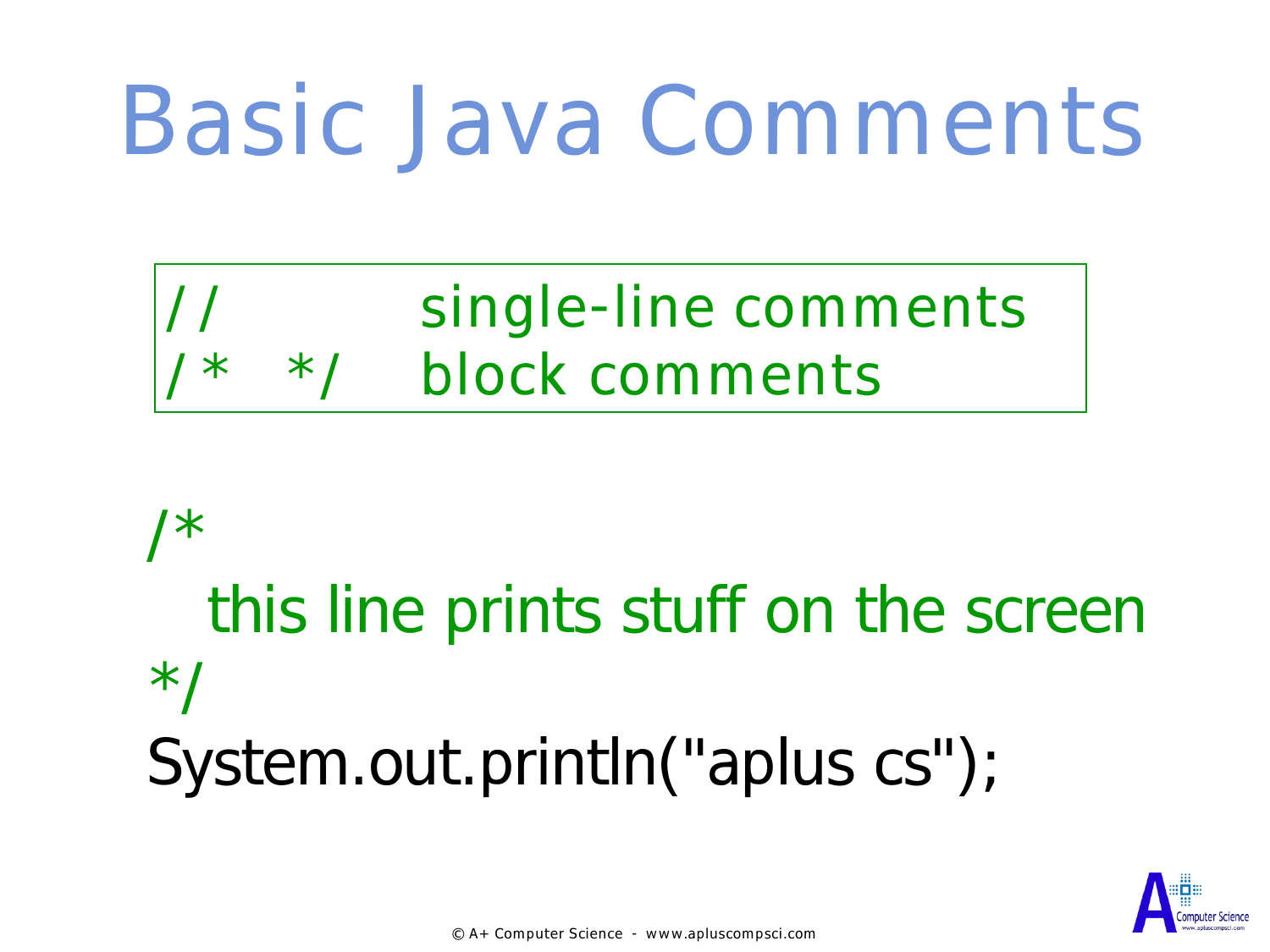

Basic Java Comments
//		single-line comments
/*   */	block comments
/*
   this line prints stuff on the screen
*/
System.out.println("aplus cs");

© A+ Computer Science  -  www.apluscompsci.com